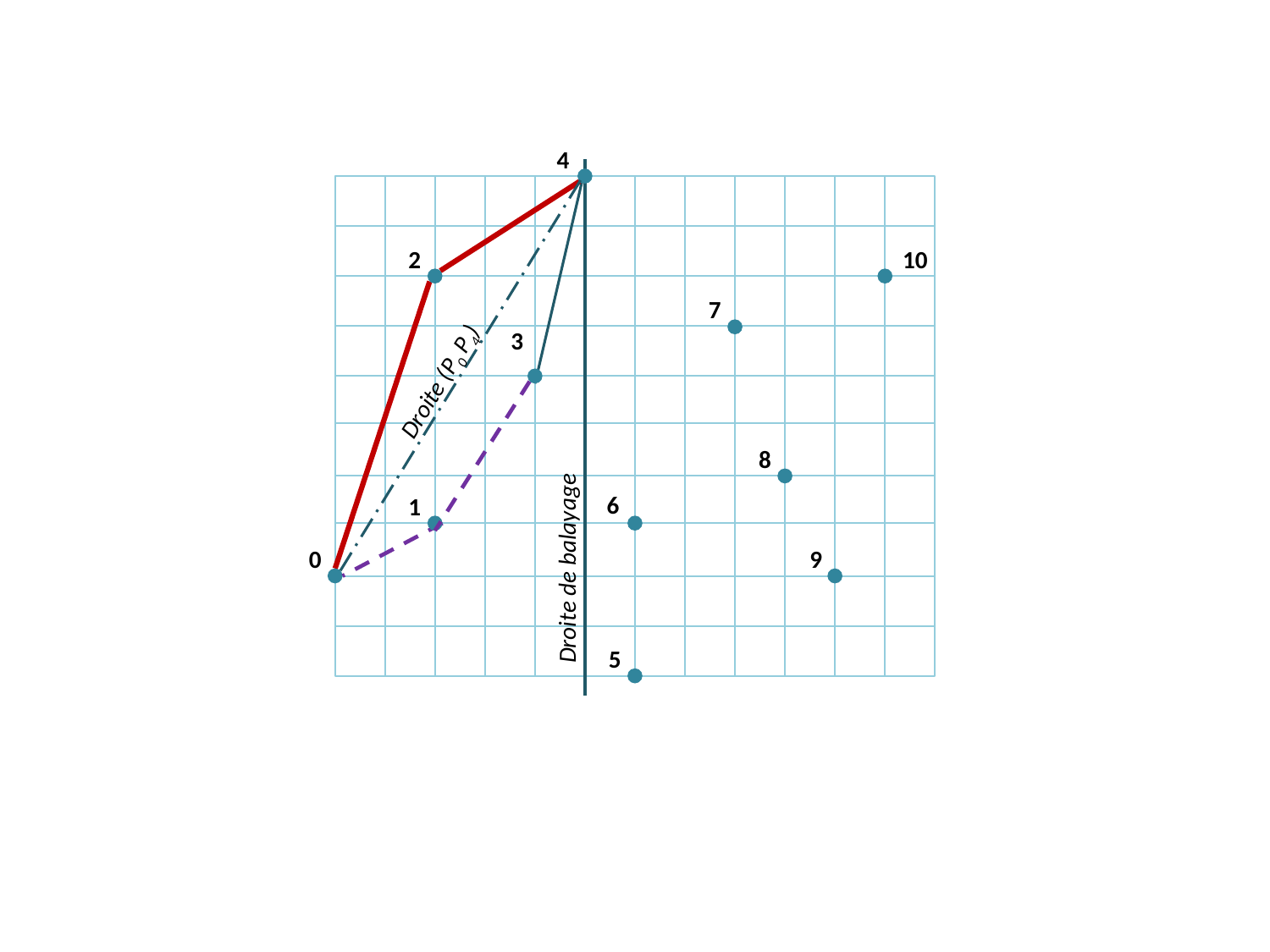

4

10
2

7
Droite (P0 P4)
3

8

6
1
Droite de balayage

9
0

5